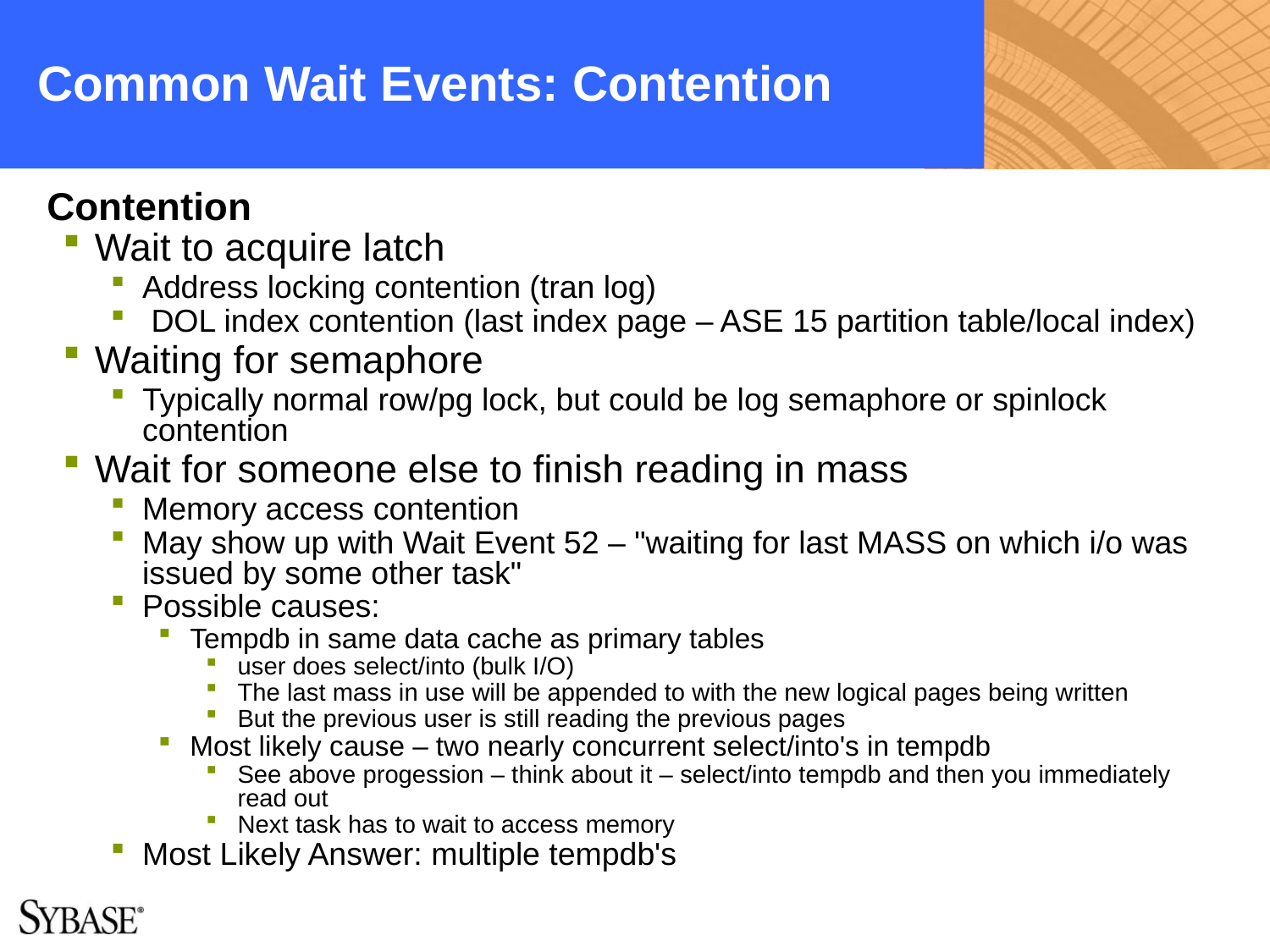

# Common Wait Events: Contention
Contention
Wait to acquire latch
Address locking contention (tran log)
 DOL index contention (last index page – ASE 15 partition table/local index)
Waiting for semaphore
Typically normal row/pg lock, but could be log semaphore or spinlock contention
Wait for someone else to finish reading in mass
Memory access contention
May show up with Wait Event 52 – "waiting for last MASS on which i/o was issued by some other task"
Possible causes:
Tempdb in same data cache as primary tables
user does select/into (bulk I/O)
The last mass in use will be appended to with the new logical pages being written
But the previous user is still reading the previous pages
Most likely cause – two nearly concurrent select/into's in tempdb
See above progession – think about it – select/into tempdb and then you immediately read out
Next task has to wait to access memory
Most Likely Answer: multiple tempdb's